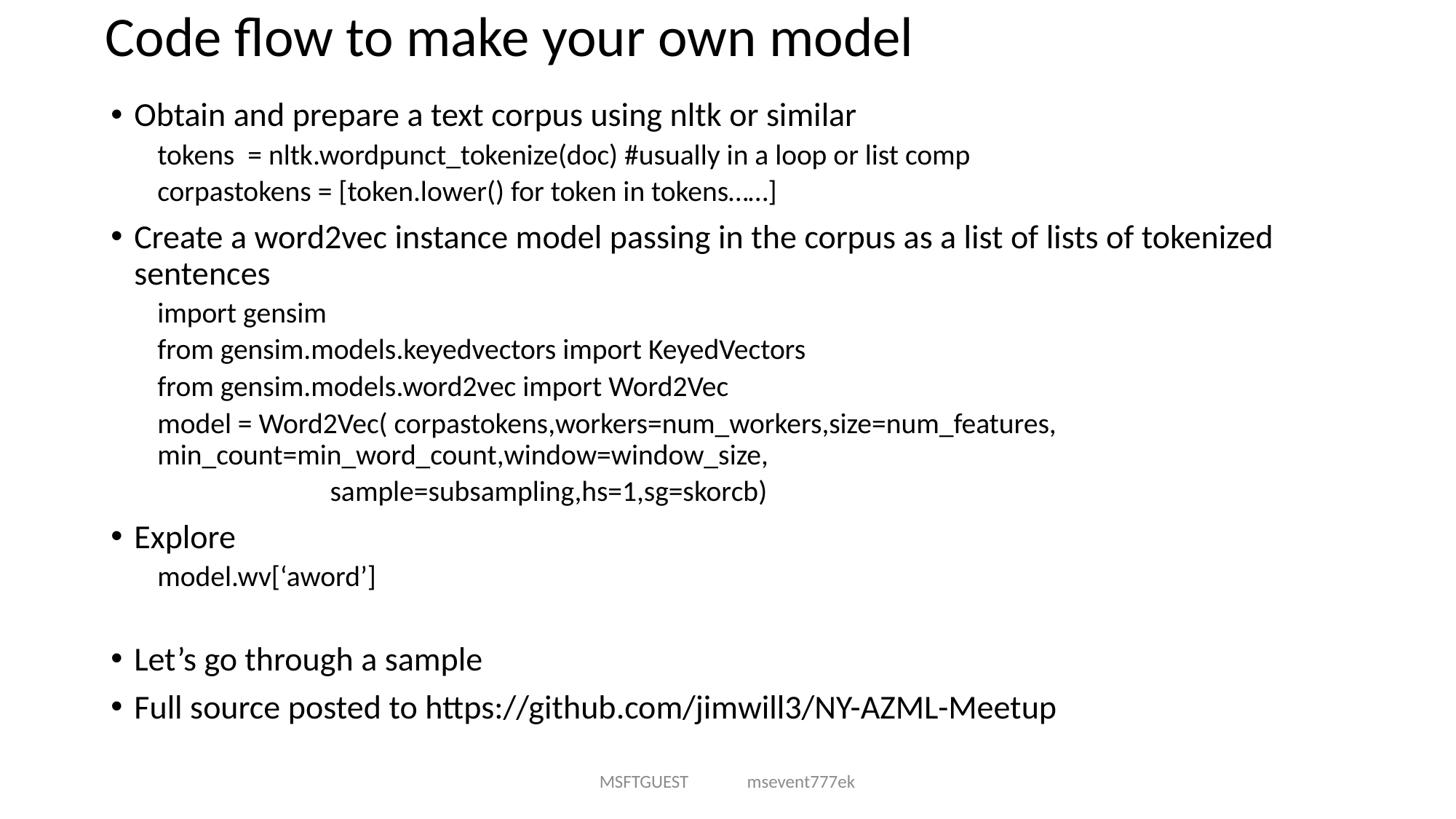

# Code flow to make your own model
Obtain and prepare a text corpus using nltk or similar
tokens  = nltk.wordpunct_tokenize(doc) #usually in a loop or list comp
corpastokens = [token.lower() for token in tokens……]
Create a word2vec instance model passing in the corpus as a list of lists of tokenized sentences
import gensim
from gensim.models.keyedvectors import KeyedVectors
from gensim.models.word2vec import Word2Vec
model = Word2Vec( corpastokens,workers=num_workers,size=num_features, 		min_count=min_word_count,window=window_size,
                 	sample=subsampling,hs=1,sg=skorcb)
Explore
model.wv[‘aword’]

Let’s go through a sample
Full source posted to https://github.com/jimwill3/NY-AZML-Meetup

MSFTGUEST              msevent777ek